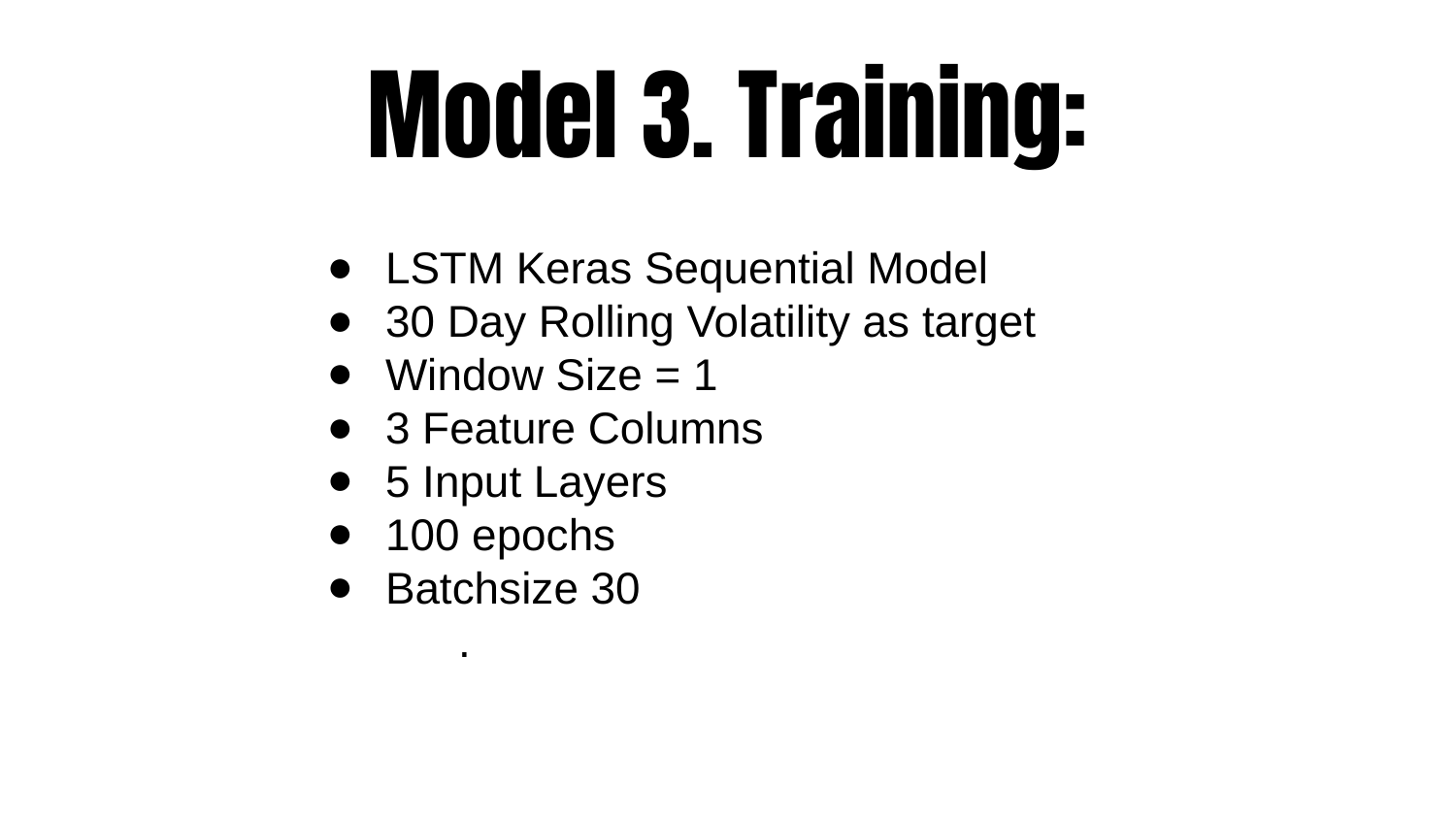

Model 3. Training:

LSTM Keras Sequential Model
30 Day Rolling Volatility as target
Window Size = 1
3 Feature Columns
5 Input Layers
100 epochs
Batchsize 30
.